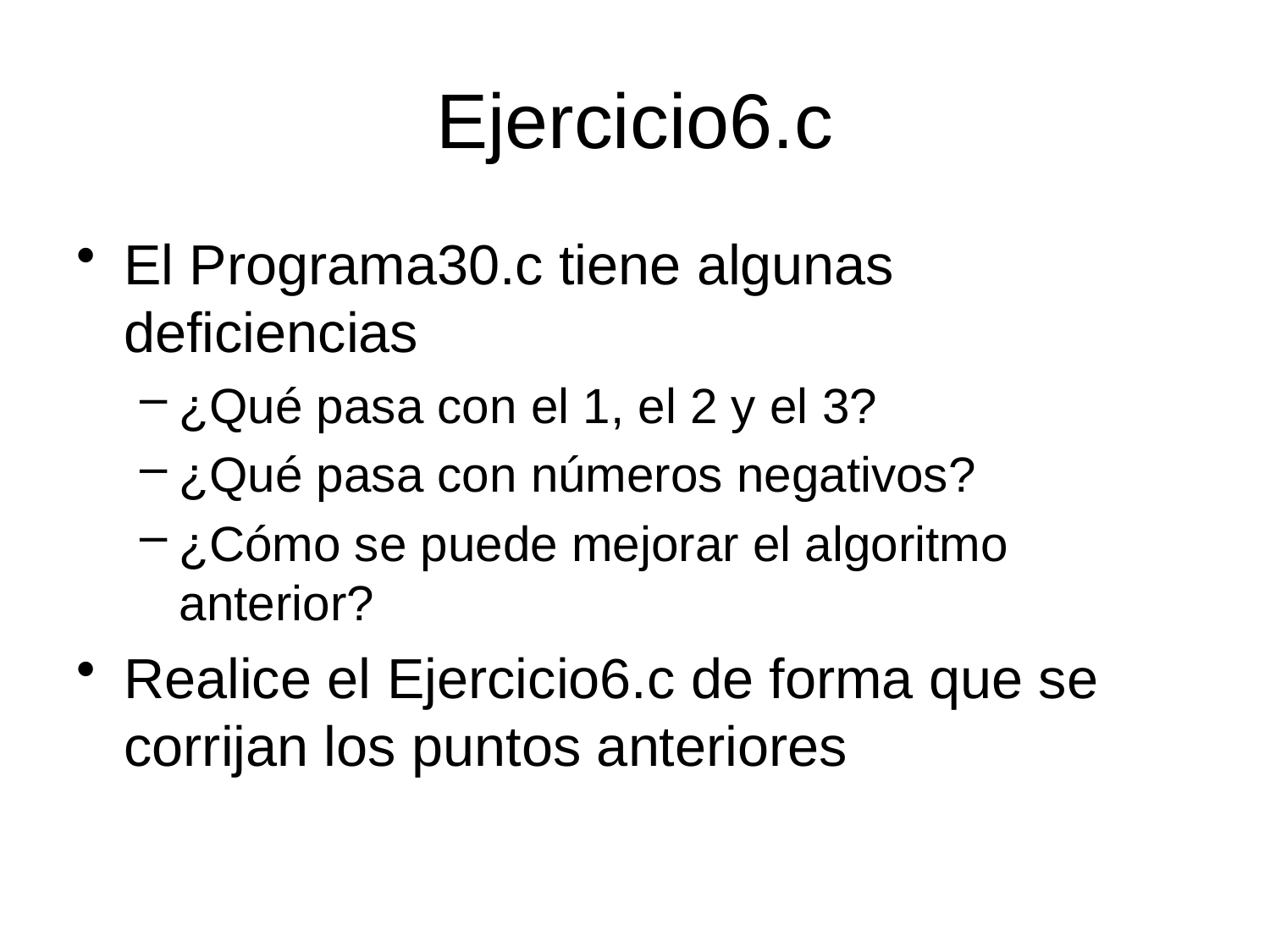

# Ejercicio6.c
El Programa30.c tiene algunas deficiencias
¿Qué pasa con el 1, el 2 y el 3?
¿Qué pasa con números negativos?
¿Cómo se puede mejorar el algoritmo anterior?
Realice el Ejercicio6.c de forma que se corrijan los puntos anteriores